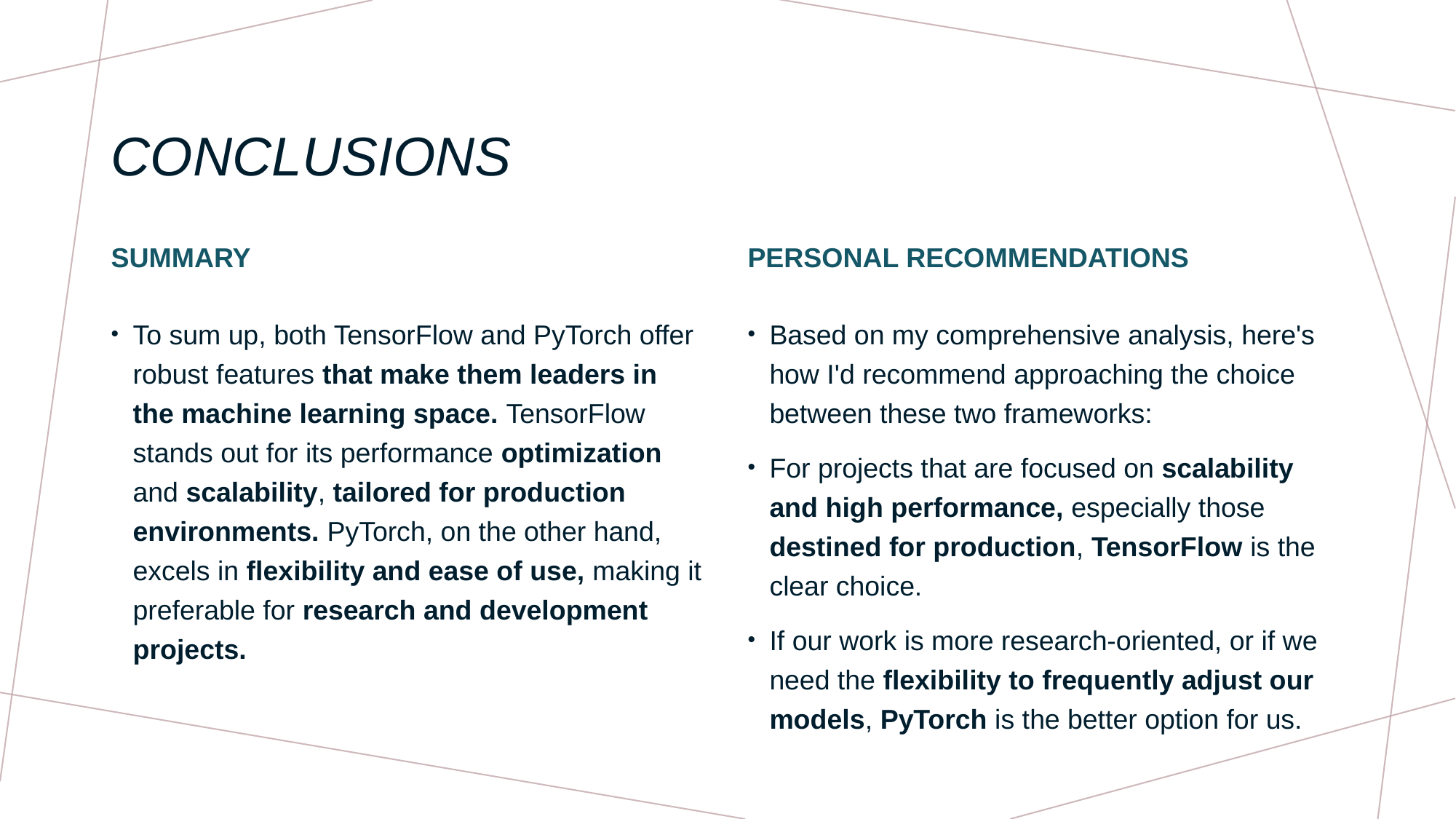

# Conclusions
Summary
Personal Recommendations
To sum up, both TensorFlow and PyTorch offer robust features that make them leaders in the machine learning space. TensorFlow stands out for its performance optimization and scalability, tailored for production environments. PyTorch, on the other hand, excels in flexibility and ease of use, making it preferable for research and development projects.

Based on my comprehensive analysis, here's how I'd recommend approaching the choice between these two frameworks:
For projects that are focused on scalability and high performance, especially those destined for production, TensorFlow is the clear choice.
If our work is more research-oriented, or if we need the flexibility to frequently adjust our models, PyTorch is the better option for us.